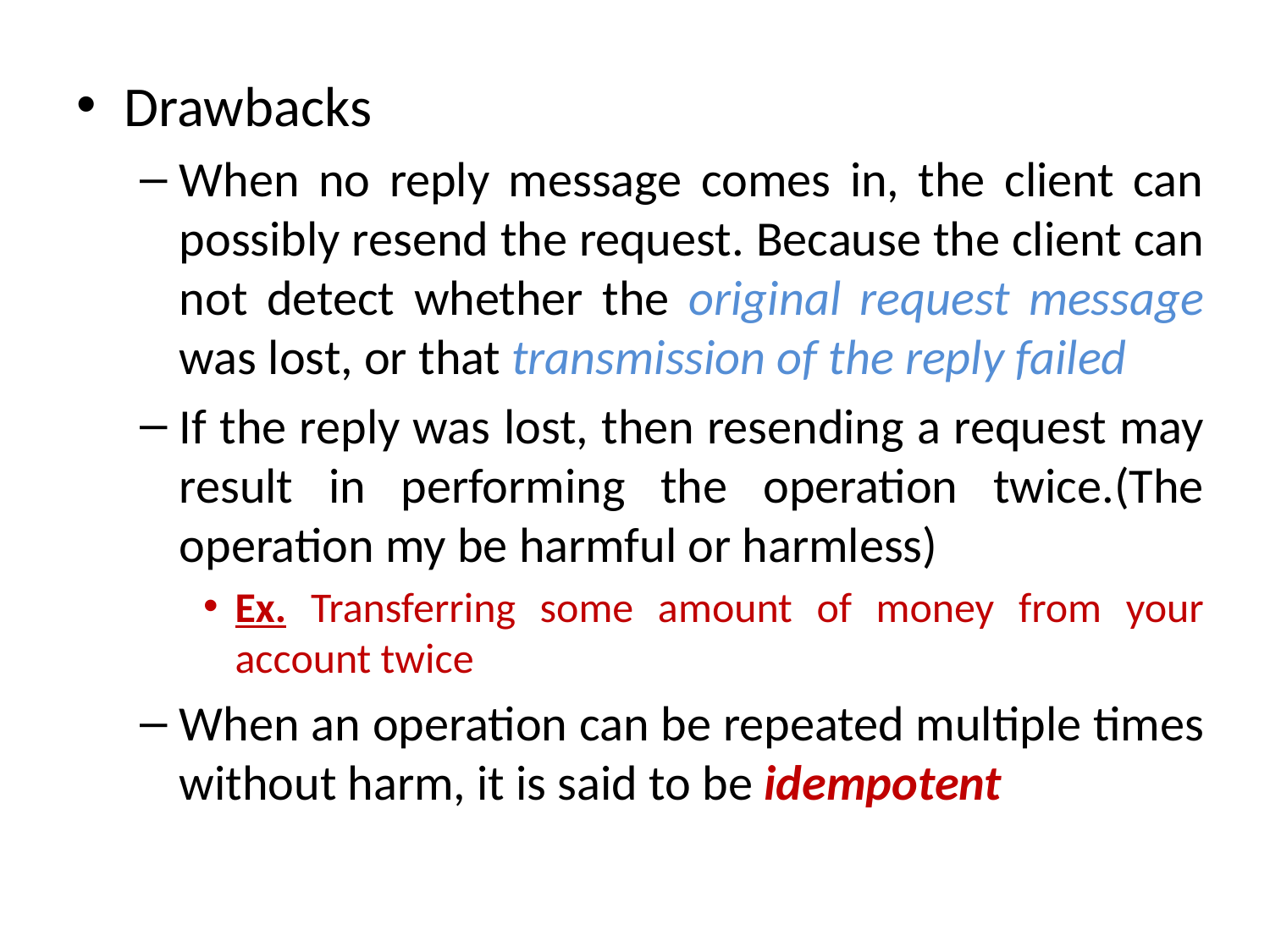

Drawbacks
When no reply message comes in, the client can possibly resend the request. Because the client can not detect whether the original request message was lost, or that transmission of the reply failed
If the reply was lost, then resending a request may result in performing the operation twice.(The operation my be harmful or harmless)
Ex. Transferring some amount of money from your account twice
When an operation can be repeated multiple times without harm, it is said to be idempotent